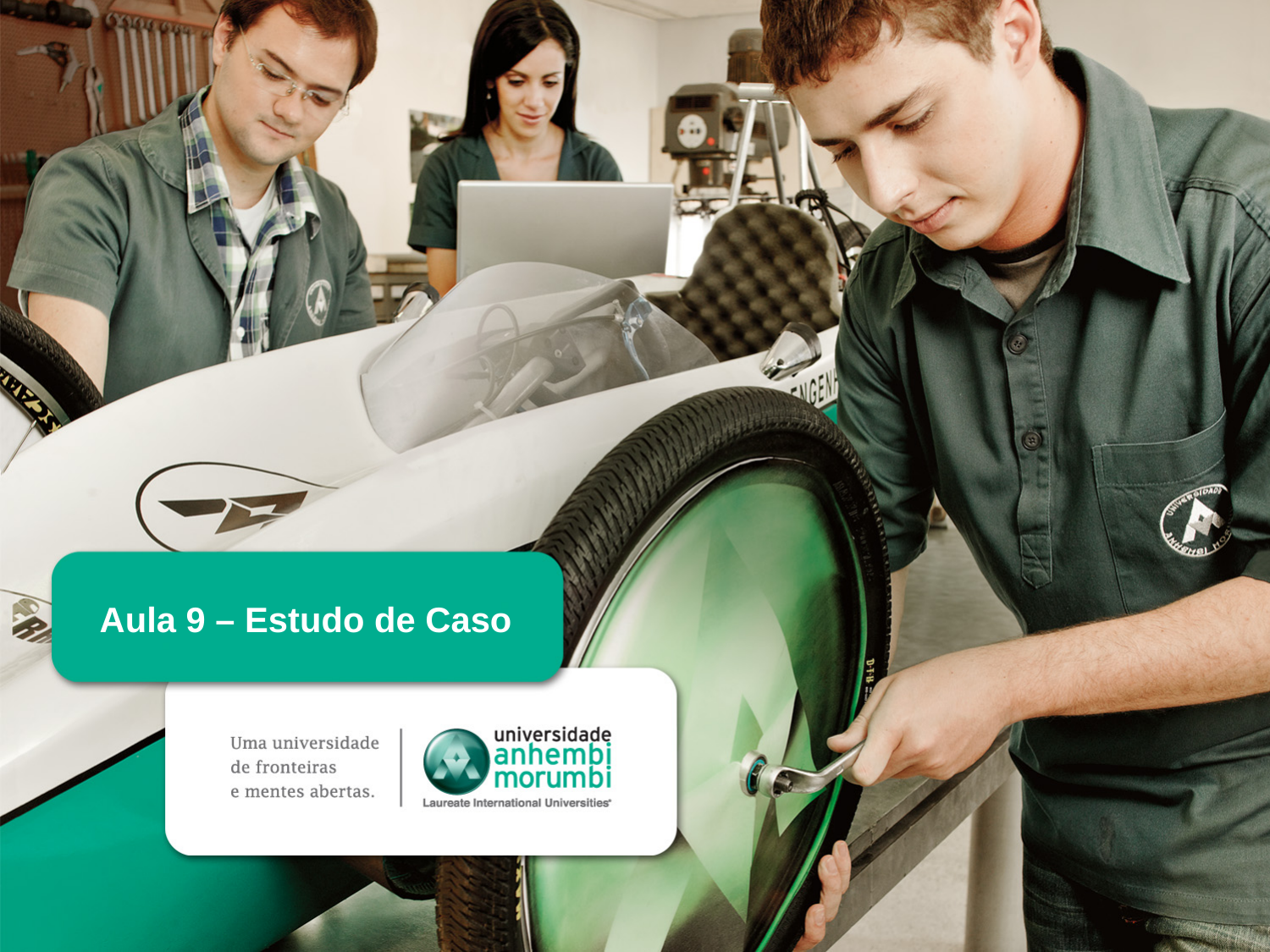

# Aula 9 – Estudo de Caso